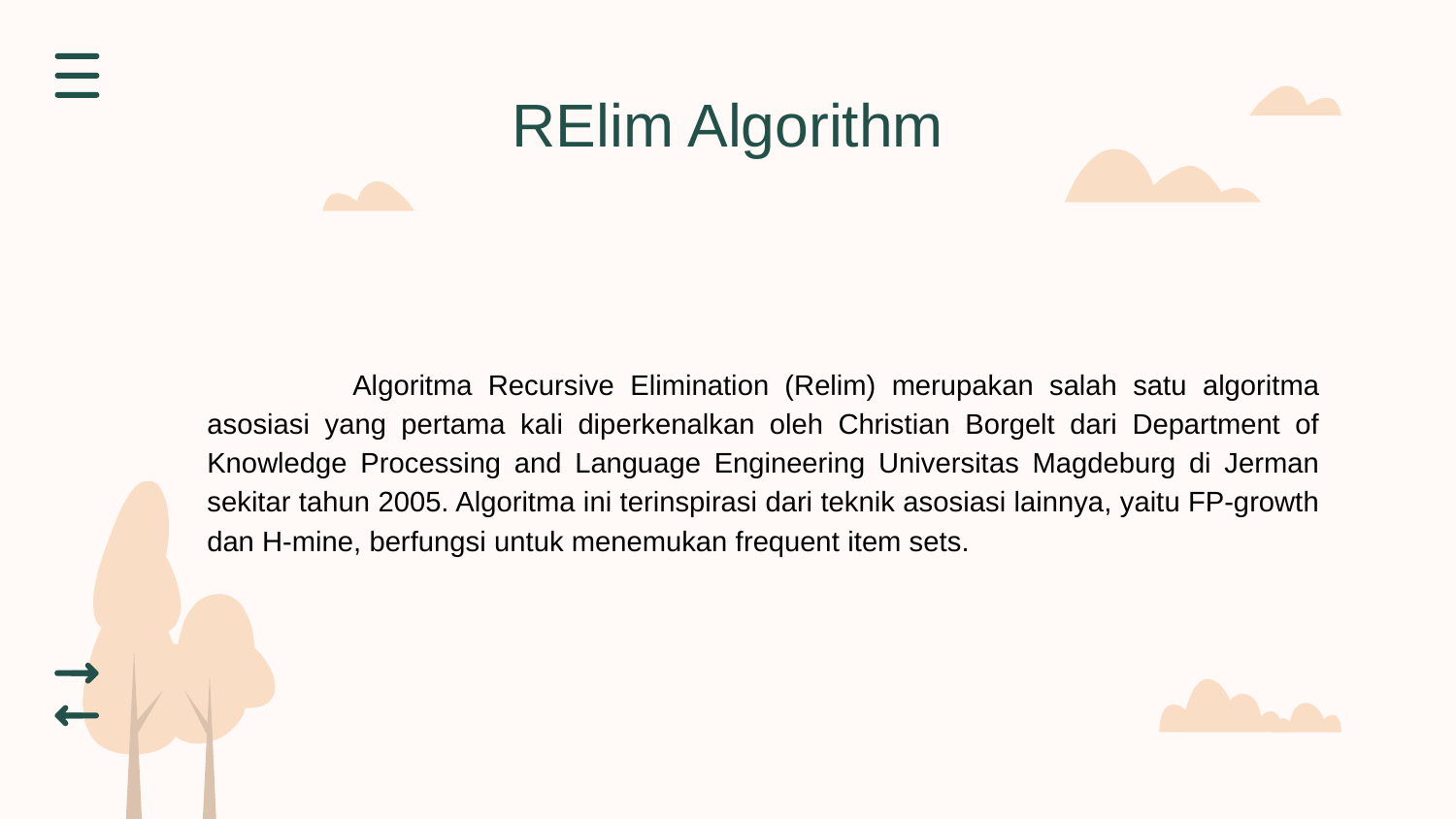

# RElim Algorithm
	Algoritma Recursive Elimination (Relim) merupakan salah satu algoritma asosiasi yang pertama kali diperkenalkan oleh Christian Borgelt dari Department of Knowledge Processing and Language Engineering Universitas Magdeburg di Jerman sekitar tahun 2005. Algoritma ini terinspirasi dari teknik asosiasi lainnya, yaitu FP-growth dan H-mine, berfungsi untuk menemukan frequent item sets.